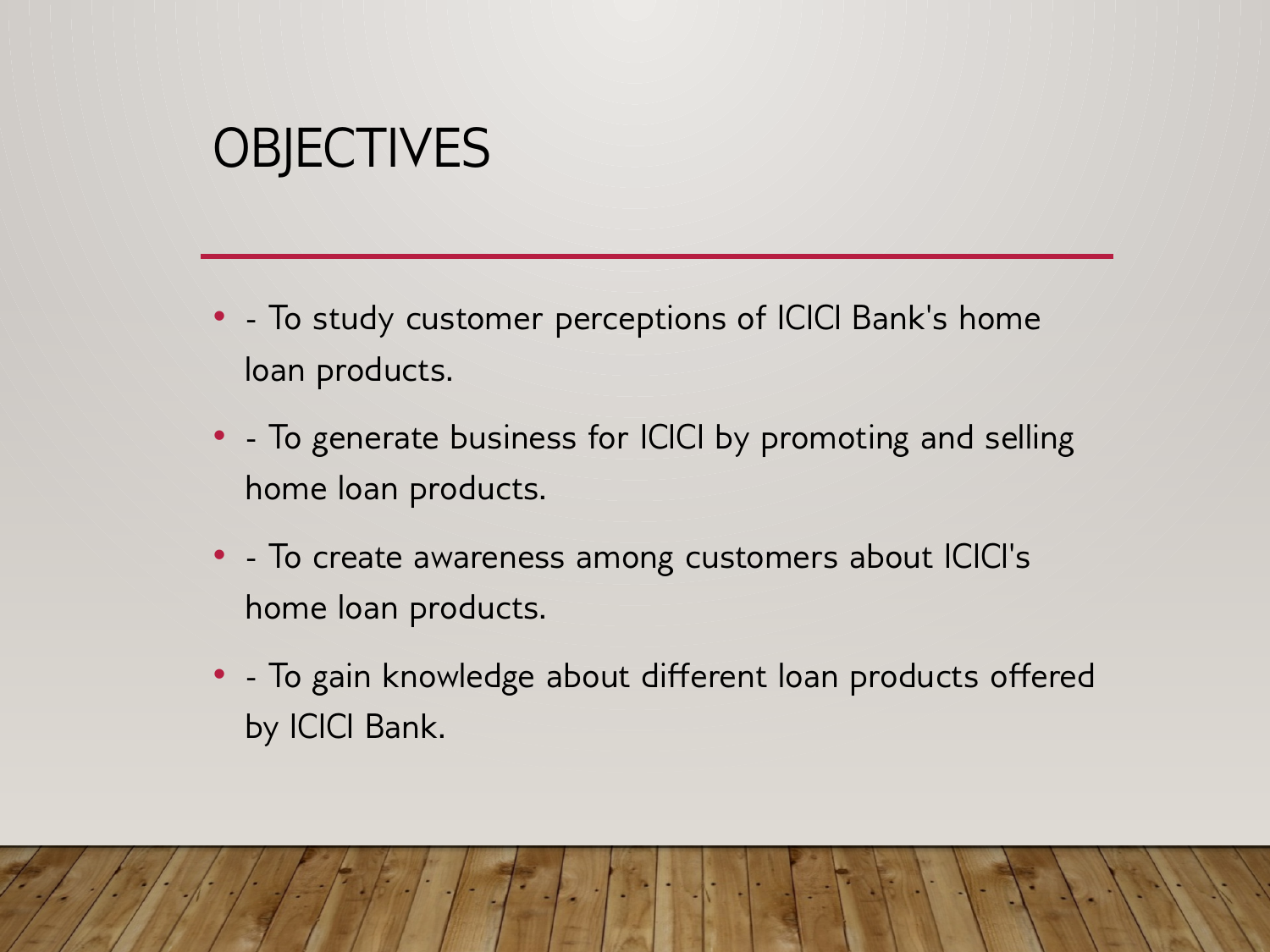

# Objectives
- To study customer perceptions of ICICI Bank's home loan products.
- To generate business for ICICI by promoting and selling home loan products.
- To create awareness among customers about ICICI's home loan products.
- To gain knowledge about different loan products offered by ICICI Bank.